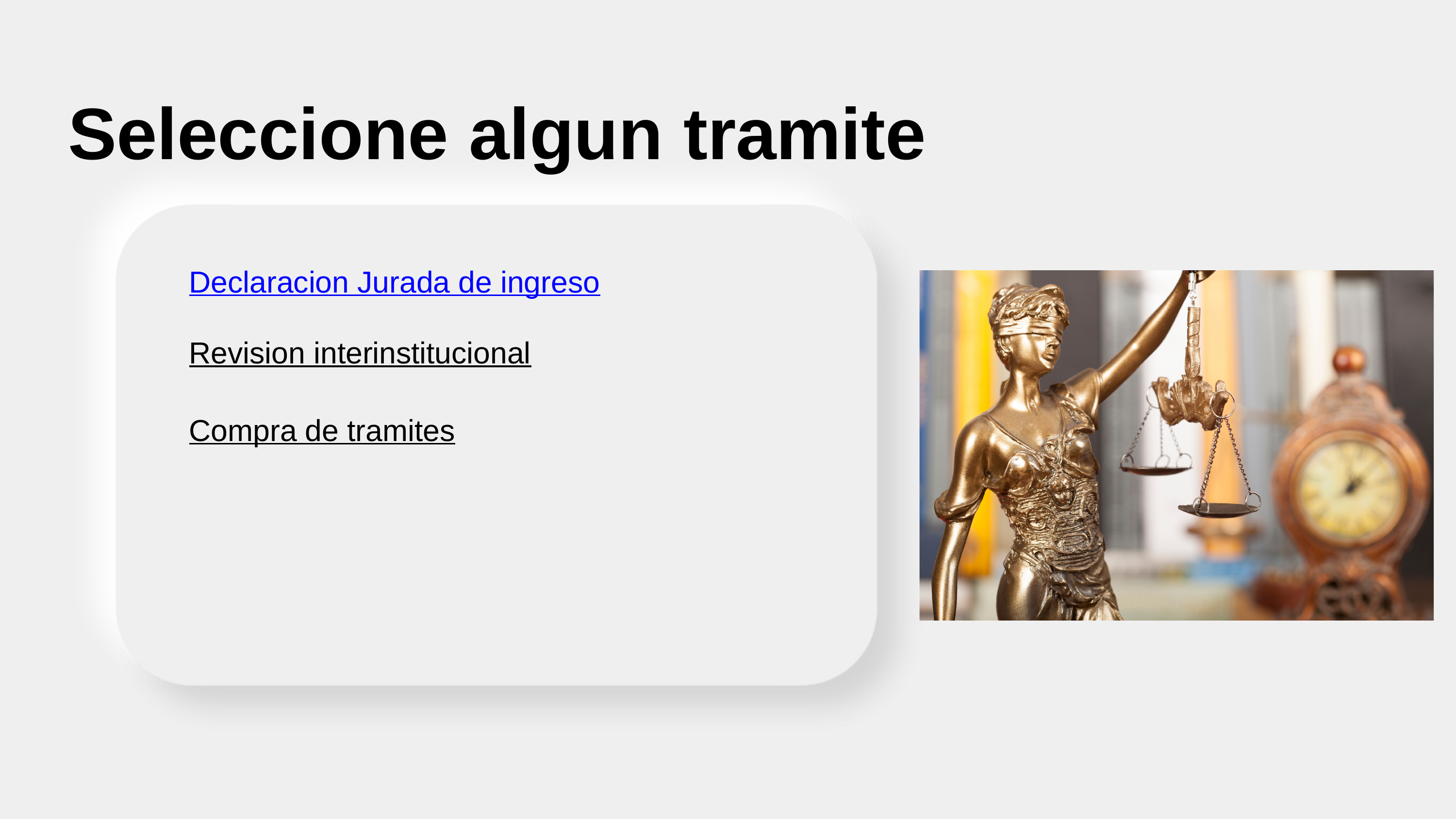

Seleccione algun tramite

Declaracion Jurada de ingreso

Revision interinstitucional
Compra de tramites